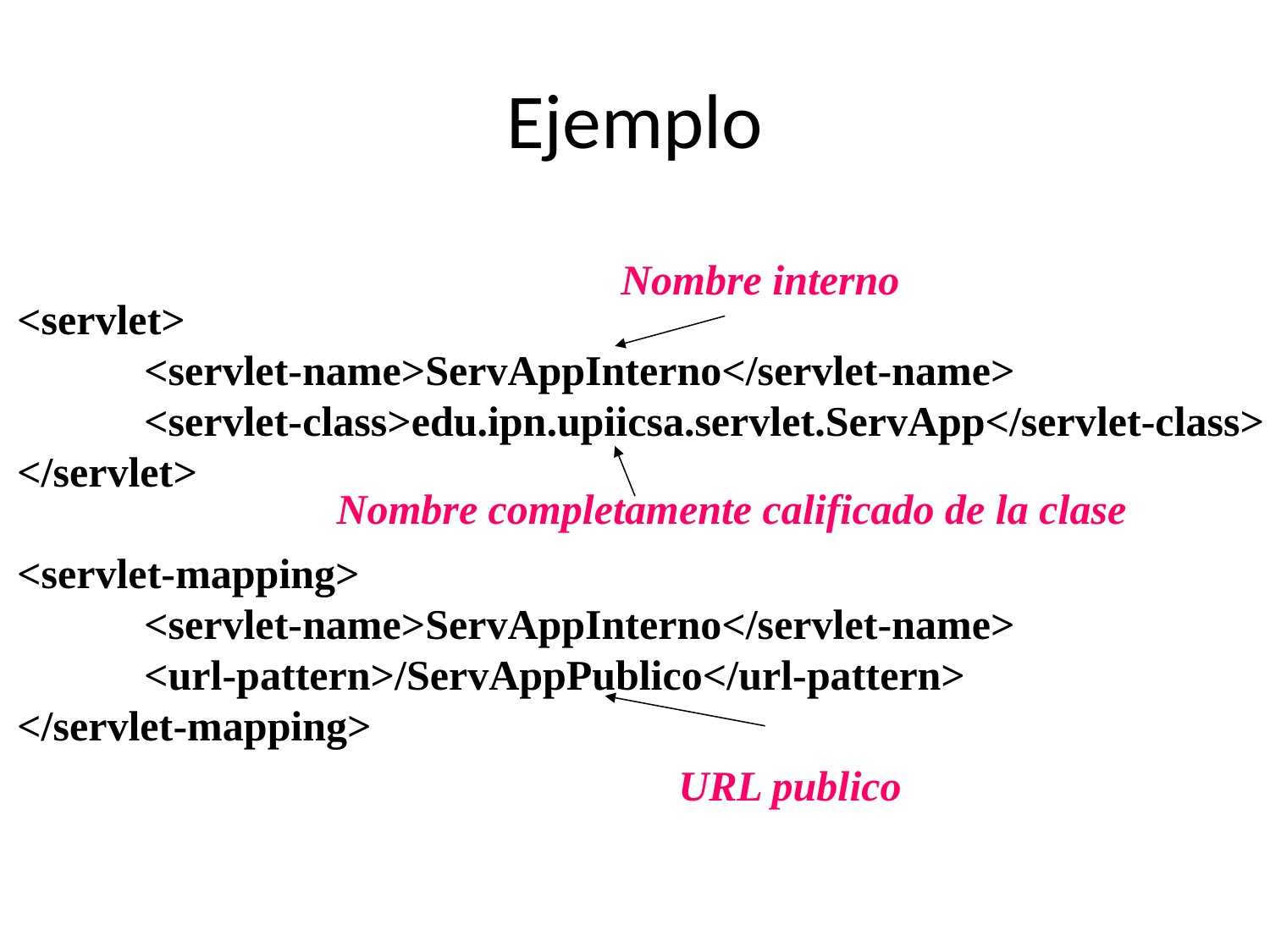

# Ejemplo
Nombre interno
<servlet>
	<servlet-name>ServAppInterno</servlet-name>
	<servlet-class>edu.ipn.upiicsa.servlet.ServApp</servlet-class>
</servlet>

<servlet-mapping>
	<servlet-name>ServAppInterno</servlet-name>
	<url-pattern>/ServAppPublico</url-pattern>
</servlet-mapping>

Nombre completamente calificado de la clase

URL publico